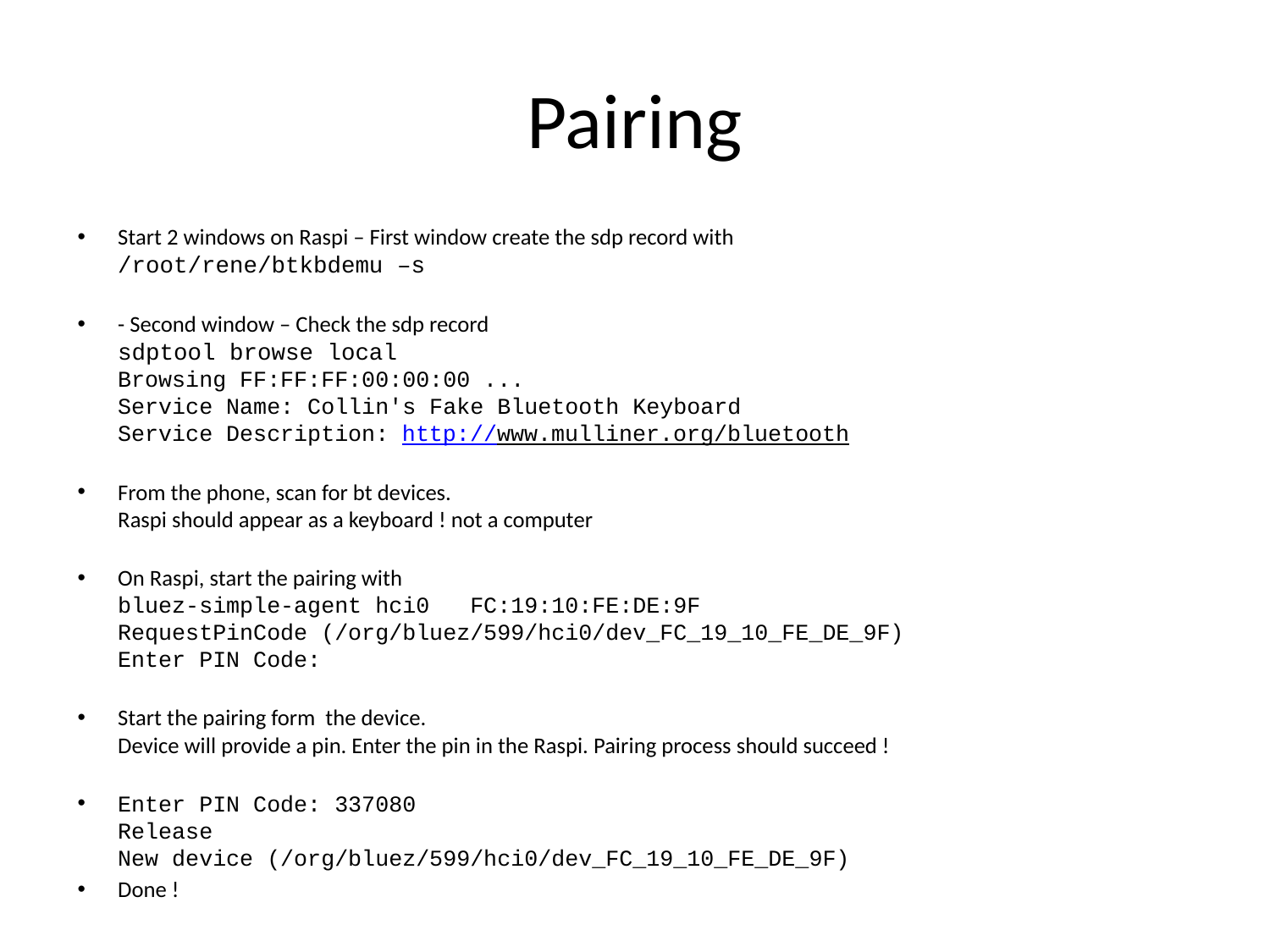

# Pairing
Start 2 windows on Raspi – First window create the sdp record with
/root/rene/btkbdemu –s
- Second window – Check the sdp record
sdptool browse local
Browsing FF:FF:FF:00:00:00 ...
Service Name: Collin's Fake Bluetooth Keyboard
Service Description: http://www.mulliner.org/bluetooth
From the phone, scan for bt devices.
Raspi should appear as a keyboard ! not a computer
On Raspi, start the pairing with
bluez-simple-agent hci0   FC:19:10:FE:DE:9F
RequestPinCode (/org/bluez/599/hci0/dev_FC_19_10_FE_DE_9F)
Enter PIN Code:
Start the pairing form  the device.
Device will provide a pin. Enter the pin in the Raspi. Pairing process should succeed !
Enter PIN Code: 337080
Release
New device (/org/bluez/599/hci0/dev_FC_19_10_FE_DE_9F)
Done !